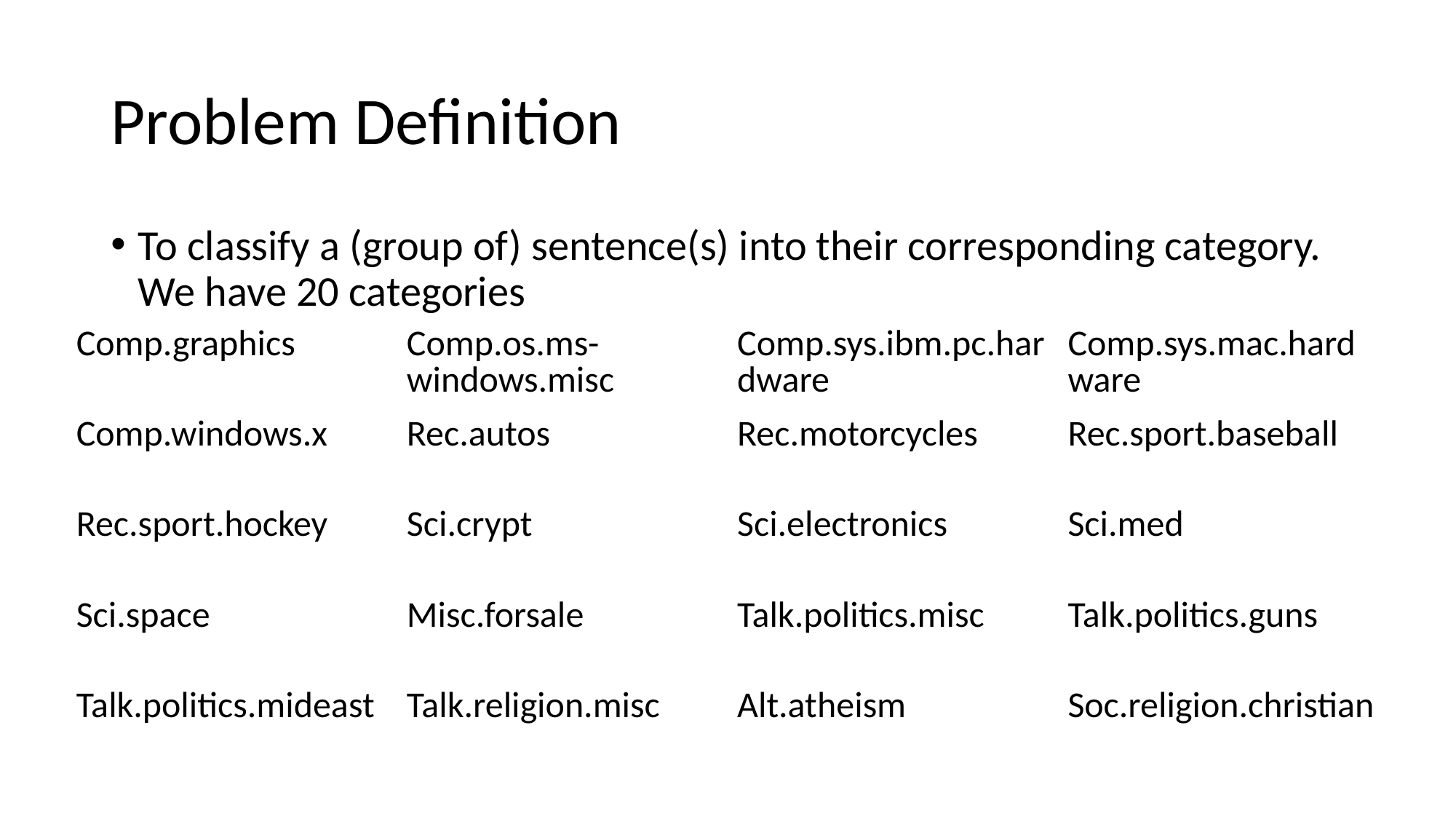

# Problem Definition
To classify a (group of) sentence(s) into their corresponding category. We have 20 categories

| Comp.graphics | Comp.os.ms-windows.misc | Comp.sys.ibm.pc.hardware | Comp.sys.mac.hardware |
| --- | --- | --- | --- |
| Comp.windows.x | Rec.autos | Rec.motorcycles | Rec.sport.baseball |
| Rec.sport.hockey | Sci.crypt | Sci.electronics | Sci.med |
| Sci.space | Misc.forsale | Talk.politics.misc | Talk.politics.guns |
| Talk.politics.mideast | Talk.religion.misc | Alt.atheism | Soc.religion.christian |